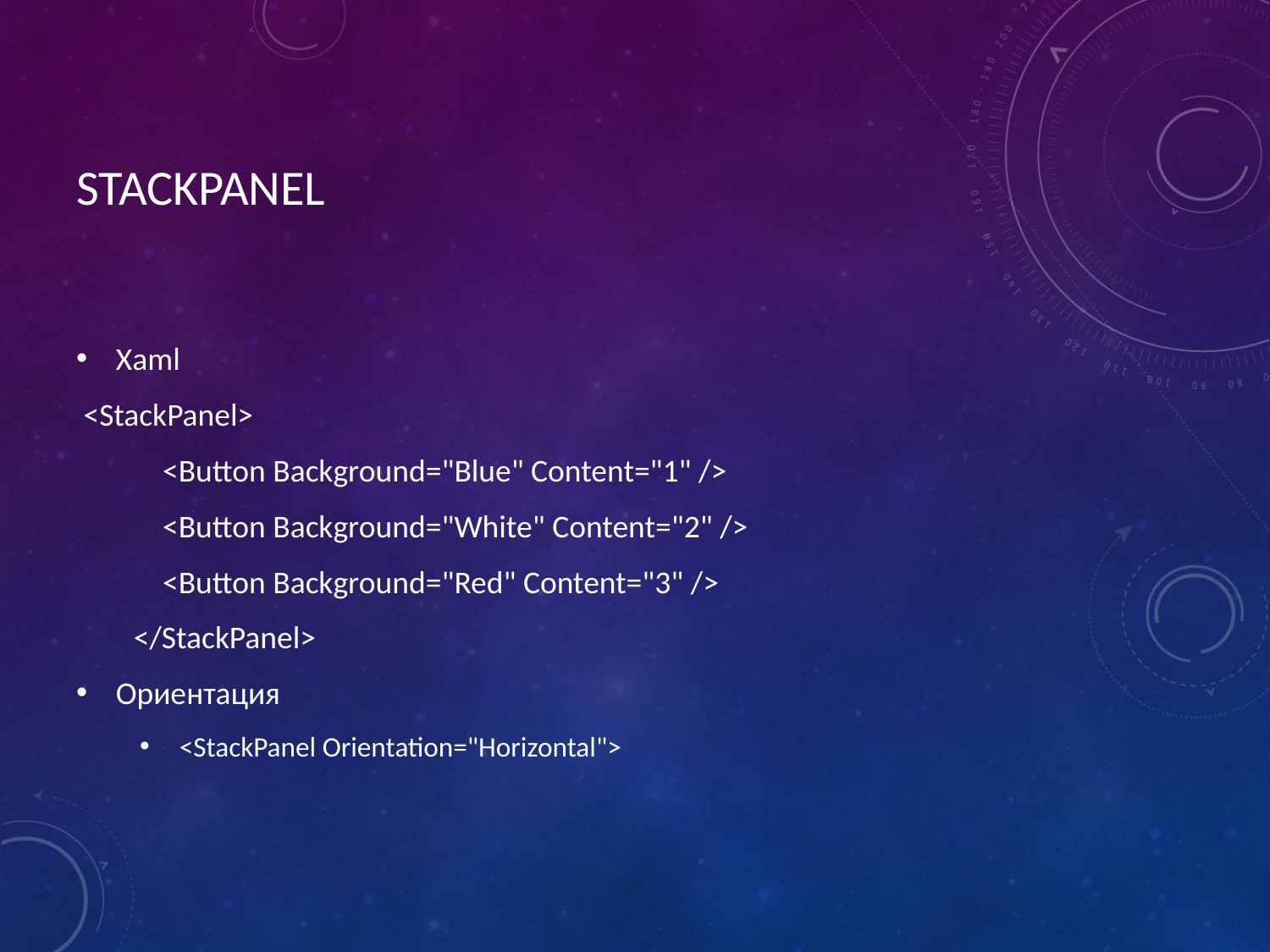

# StackPanel
Xaml
 <StackPanel>
            <Button Background="Blue" Content="1" />
            <Button Background="White" Content="2" />
            <Button Background="Red" Content="3" />
        </StackPanel>
Ориентация
<StackPanel Orientation="Horizontal">